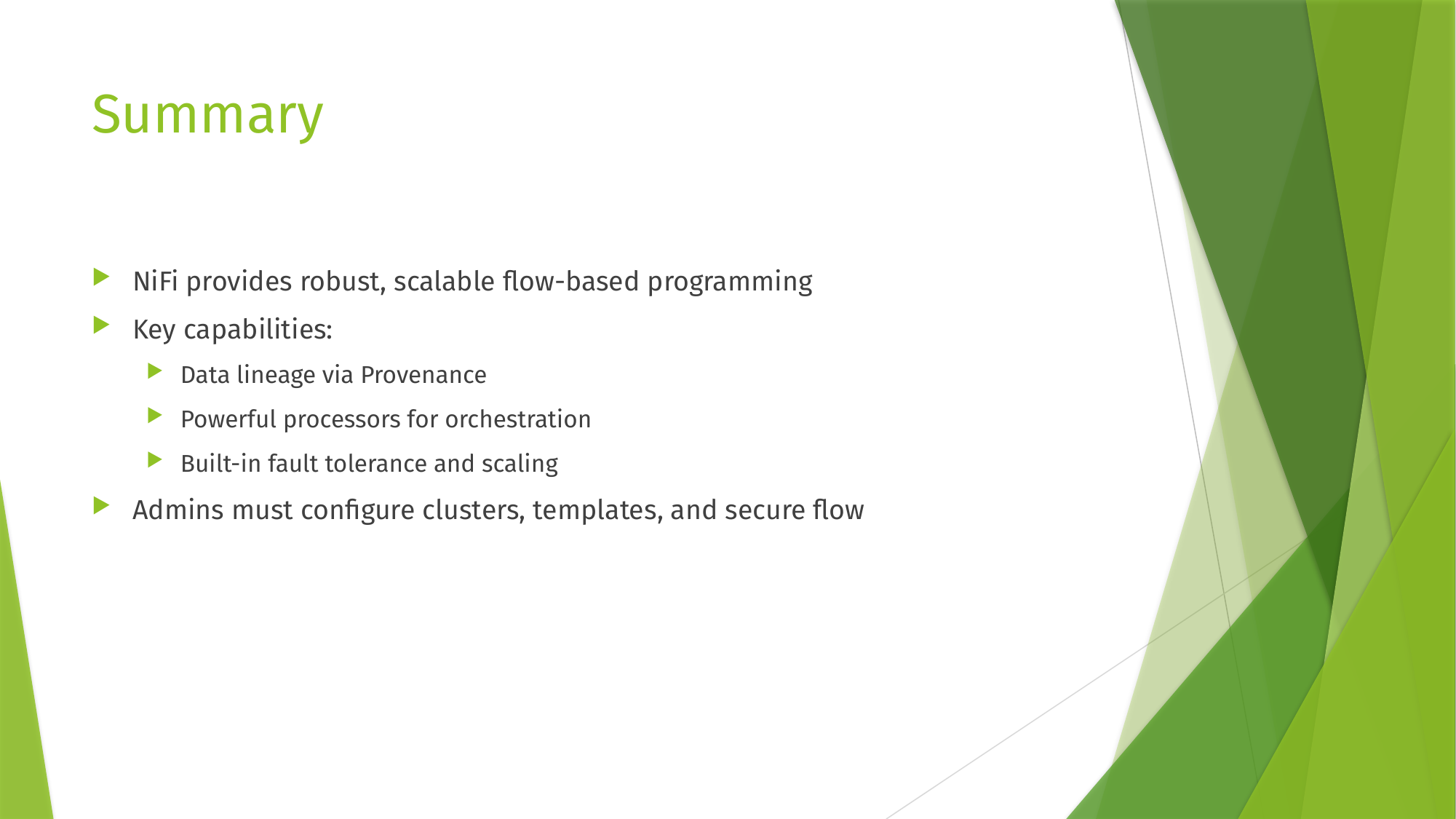

# Summary
NiFi provides robust, scalable flow-based programming
Key capabilities:
Data lineage via Provenance
Powerful processors for orchestration
Built-in fault tolerance and scaling
Admins must configure clusters, templates, and secure flow